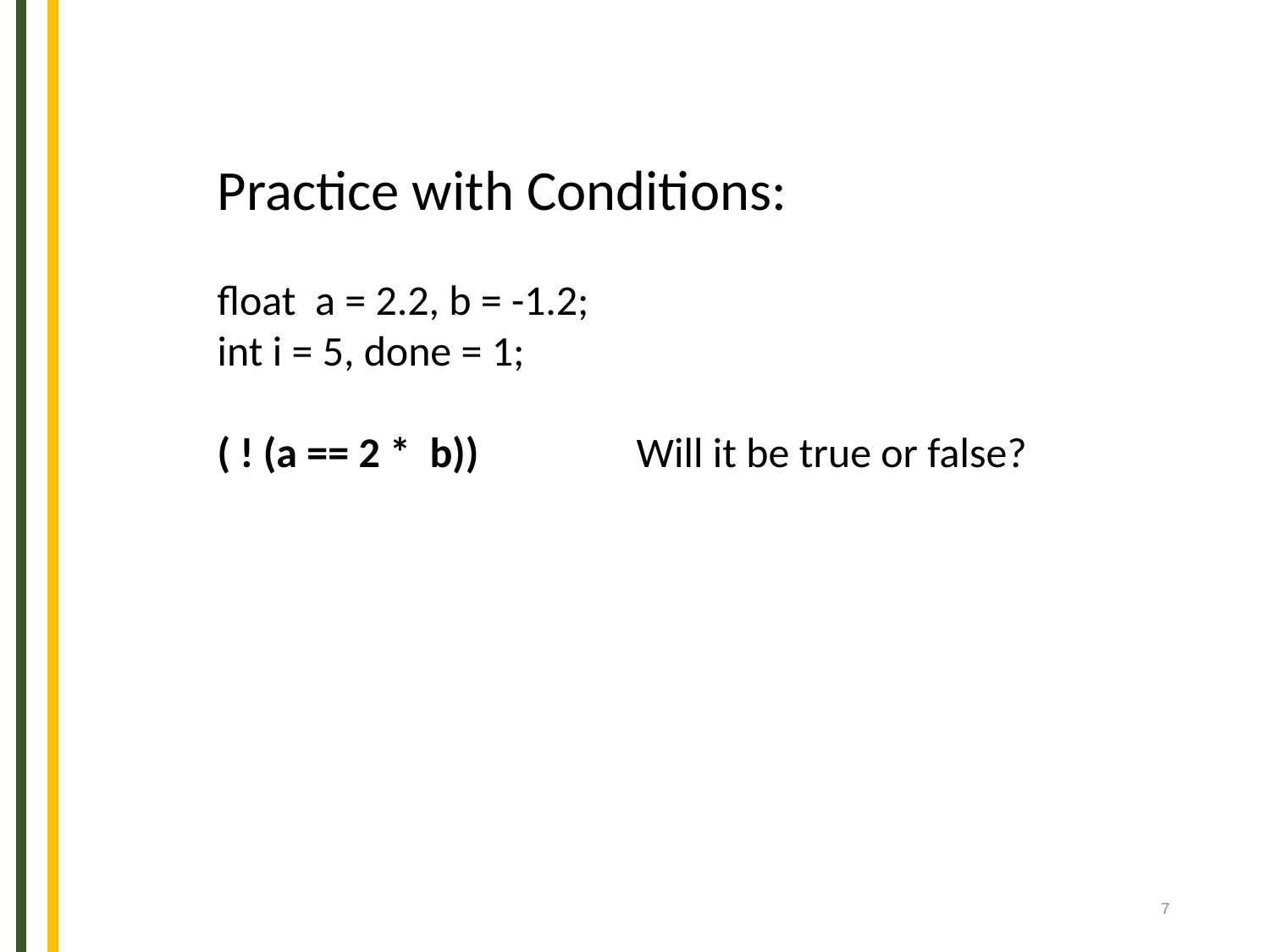

Practice with Conditions:

float  a = 2.2, b = -1.2;
int i = 5, done = 1;

( ! (a == 2 *  b)) 	    Will it be true or false?

7